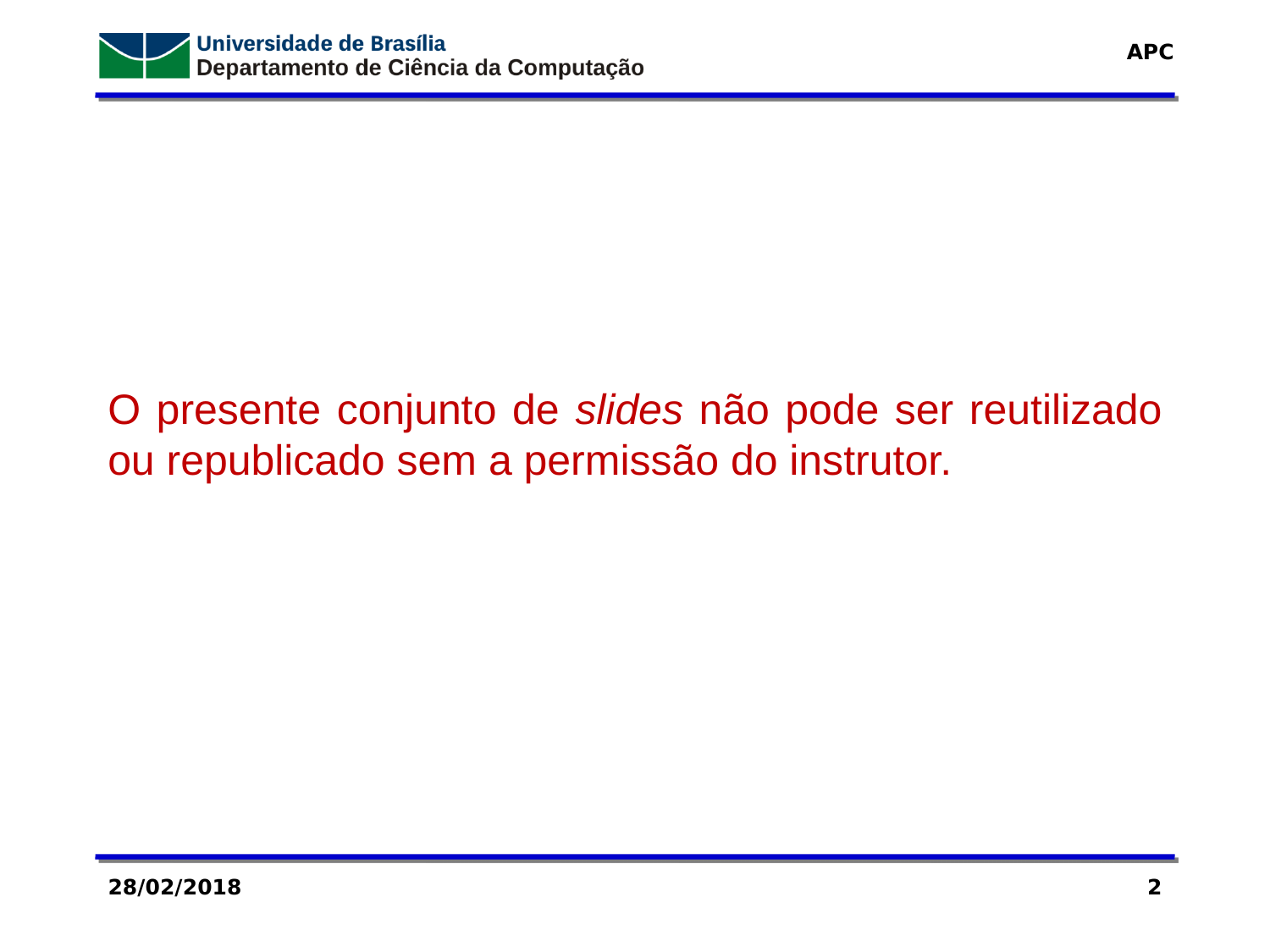

O presente conjunto de slides não pode ser reutilizado ou republicado sem a permissão do instrutor.
28/02/2018
2